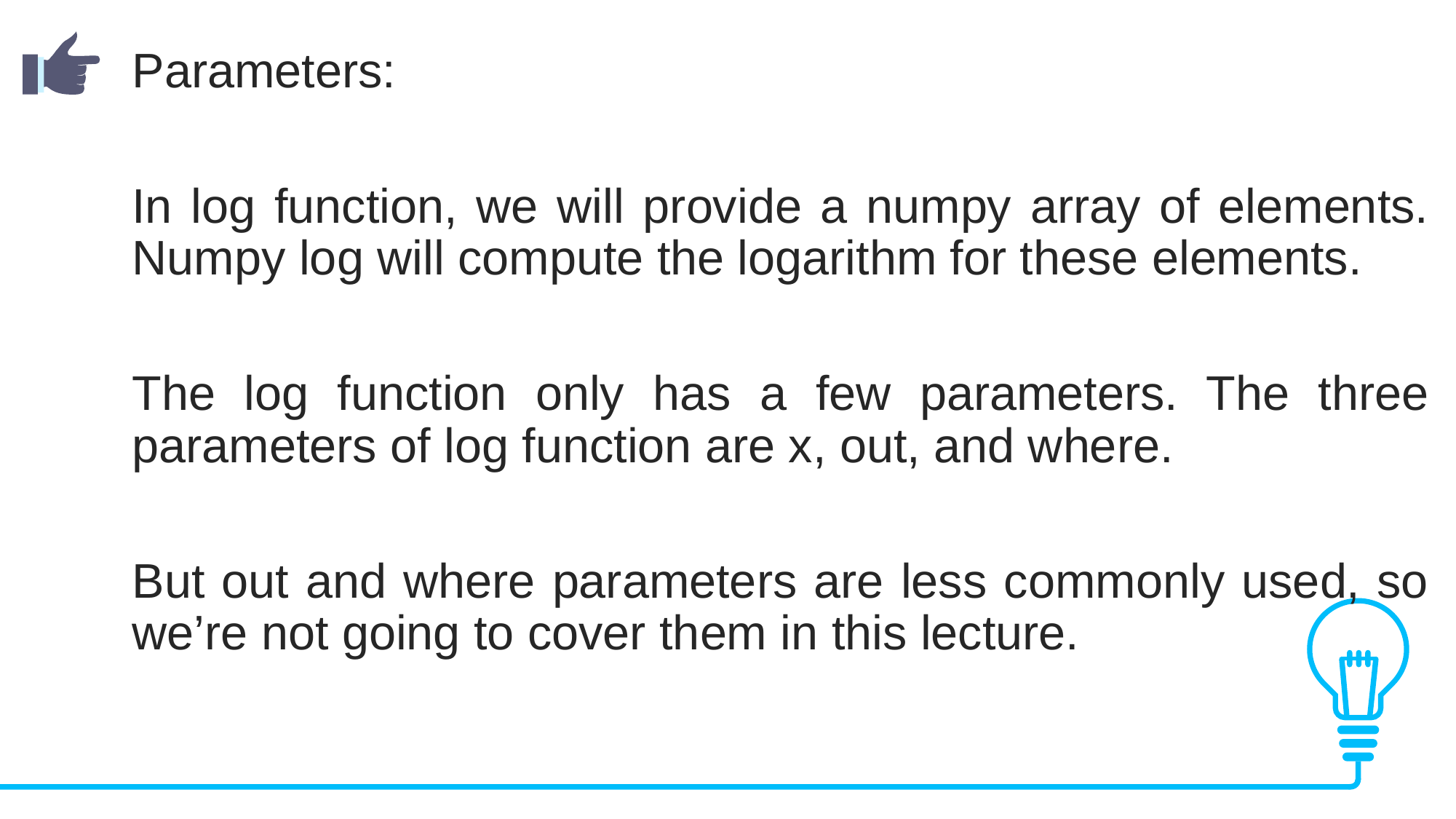

Parameters:

In log function, we will provide a numpy array of elements. Numpy log will compute the logarithm for these elements.

The log function only has a few parameters. The three parameters of log function are x, out, and where.

But out and where parameters are less commonly used, so we’re not going to cover them in this lecture.